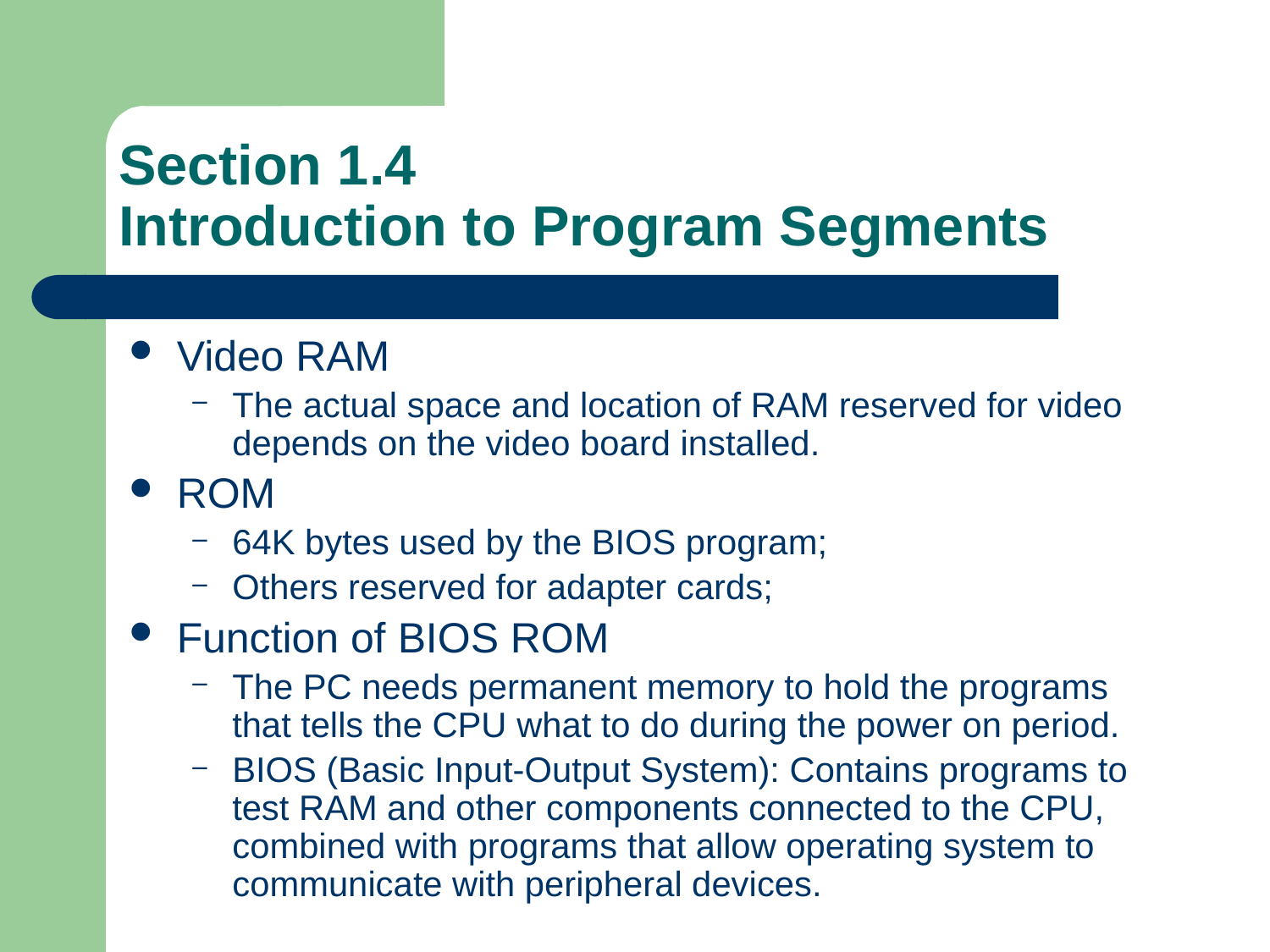

# Section 1.4 Introduction to Program Segments
Video RAM
The actual space and location of RAM reserved for video depends on the video board installed.
ROM
64K bytes used by the BIOS program;
Others reserved for adapter cards;
Function of BIOS ROM
The PC needs permanent memory to hold the programs that tells the CPU what to do during the power on period.
BIOS (Basic Input-Output System): Contains programs to test RAM and other components connected to the CPU, combined with programs that allow operating system to communicate with peripheral devices.